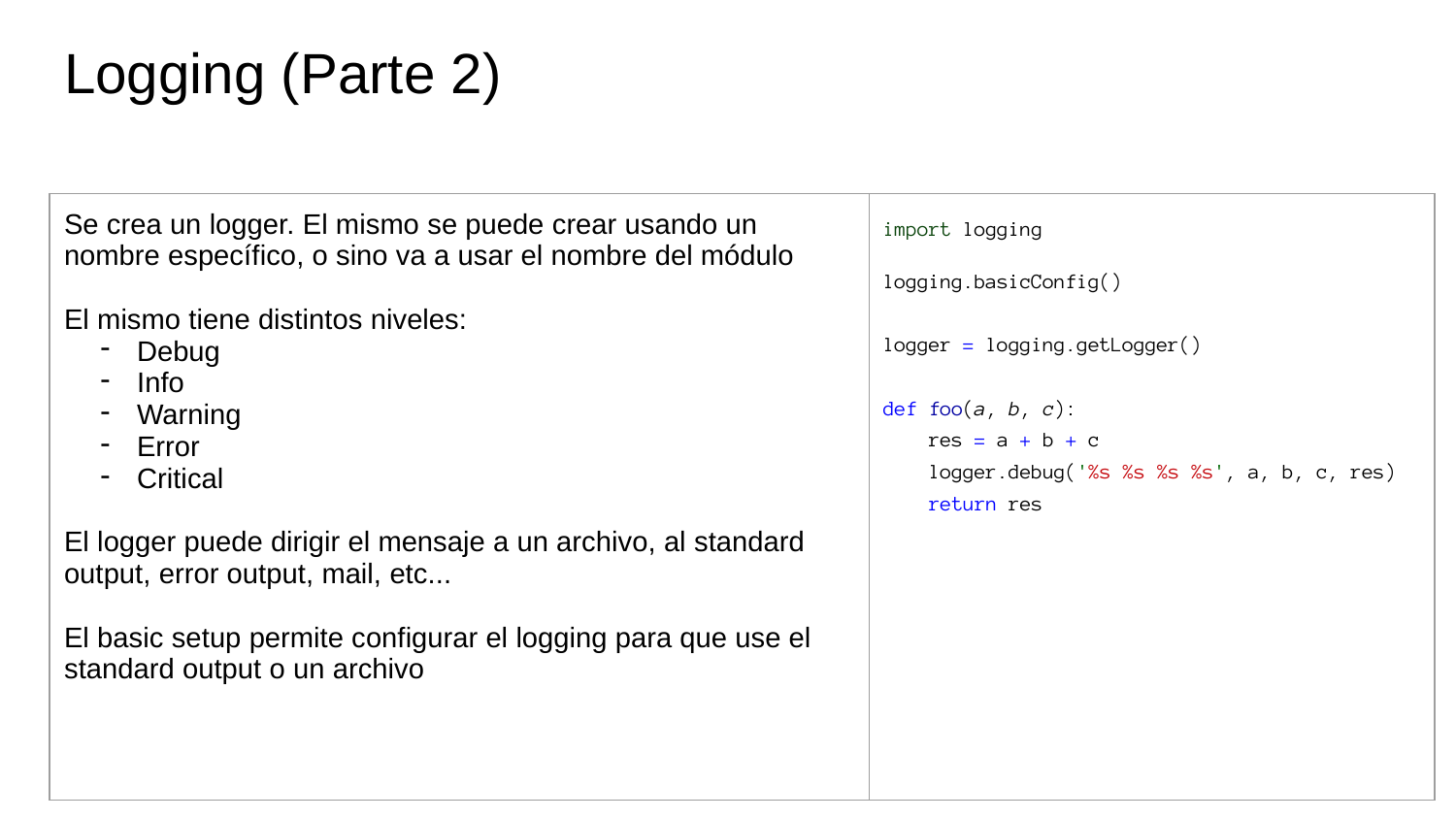

# Logging (Parte 2)
| Se crea un logger. El mismo se puede crear usando un nombre específico, o sino va a usar el nombre del módulo El mismo tiene distintos niveles: Debug Info Warning Error Critical El logger puede dirigir el mensaje a un archivo, al standard output, error output, mail, etc... El basic setup permite configurar el logging para que use el standard output o un archivo | import logging logging.basicConfig() logger = logging.getLogger() def foo(a, b, c): res = a + b + c logger.debug('%s %s %s %s', a, b, c, res) return res |
| --- | --- |